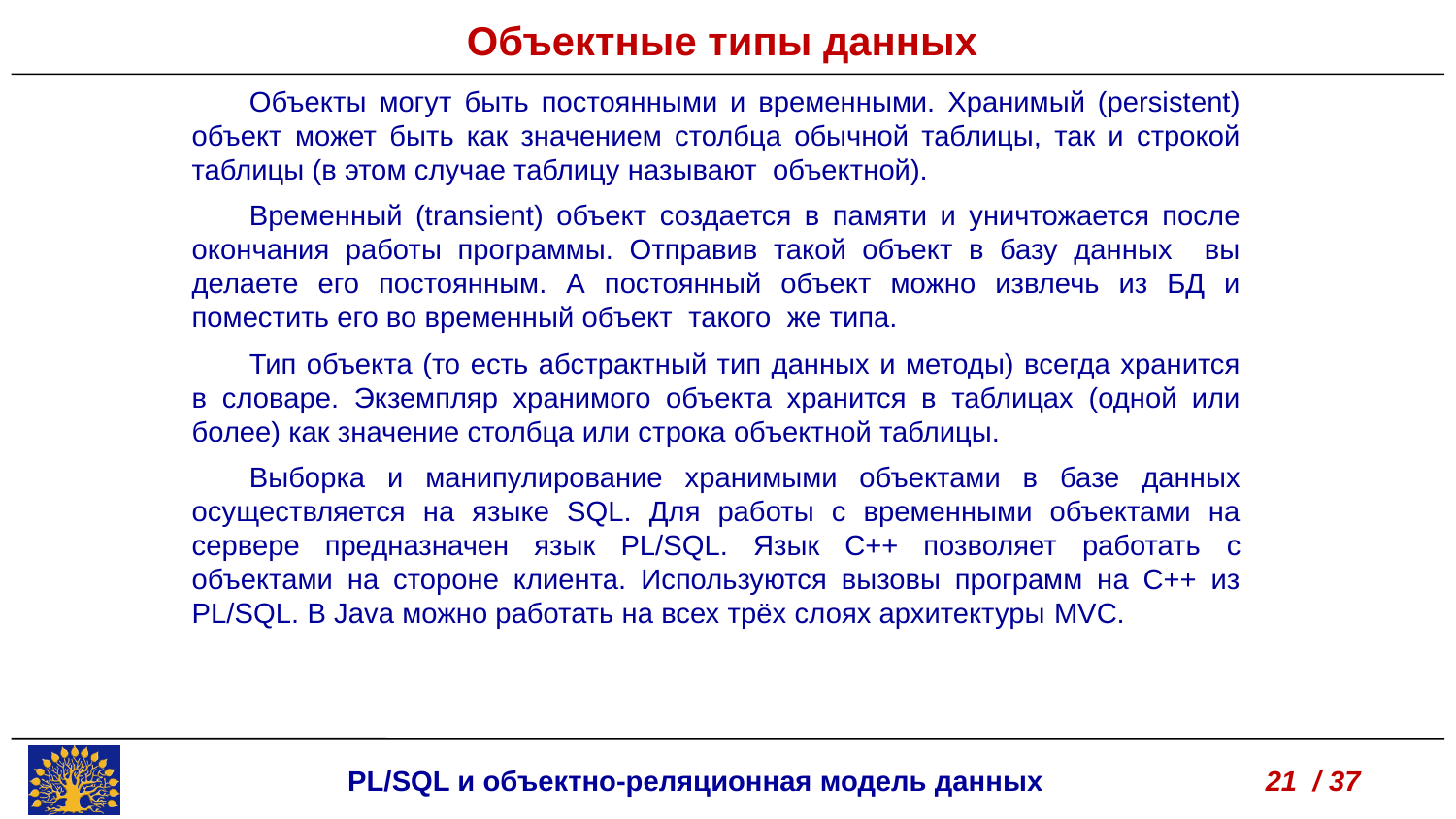

Объектные типы данных
Объекты могут быть постоянными и временными. Хранимый (persistent) объект может быть как значением столбца обычной таблицы, так и строкой таблицы (в этом случае таблицу называют  объектной).
Временный (transient) объект создается в памяти и уничтожается после окончания работы программы. Отправив такой объект в базу данных  вы делаете его постоянным. А постоянный объект можно извлечь из БД и поместить его во временный объект  такого  же типа.
Тип объекта (то есть абстрактный тип данных и методы) всегда хранится в словаре. Экземпляр хранимого объекта хранится в таблицах (одной или более) как значение столбца или строка объектной таблицы.
Выборка и манипулирование хранимыми объектами в базе данных осуществляется на языке SQL. Для работы с временными объектами на сервере предназначен язык PL/SQL. Язык C++ позволяет работать с объектами на стороне клиента. Используются вызовы программ на C++ из PL/SQL. В Java можно работать на всех трёх слоях архитектуры MVC.